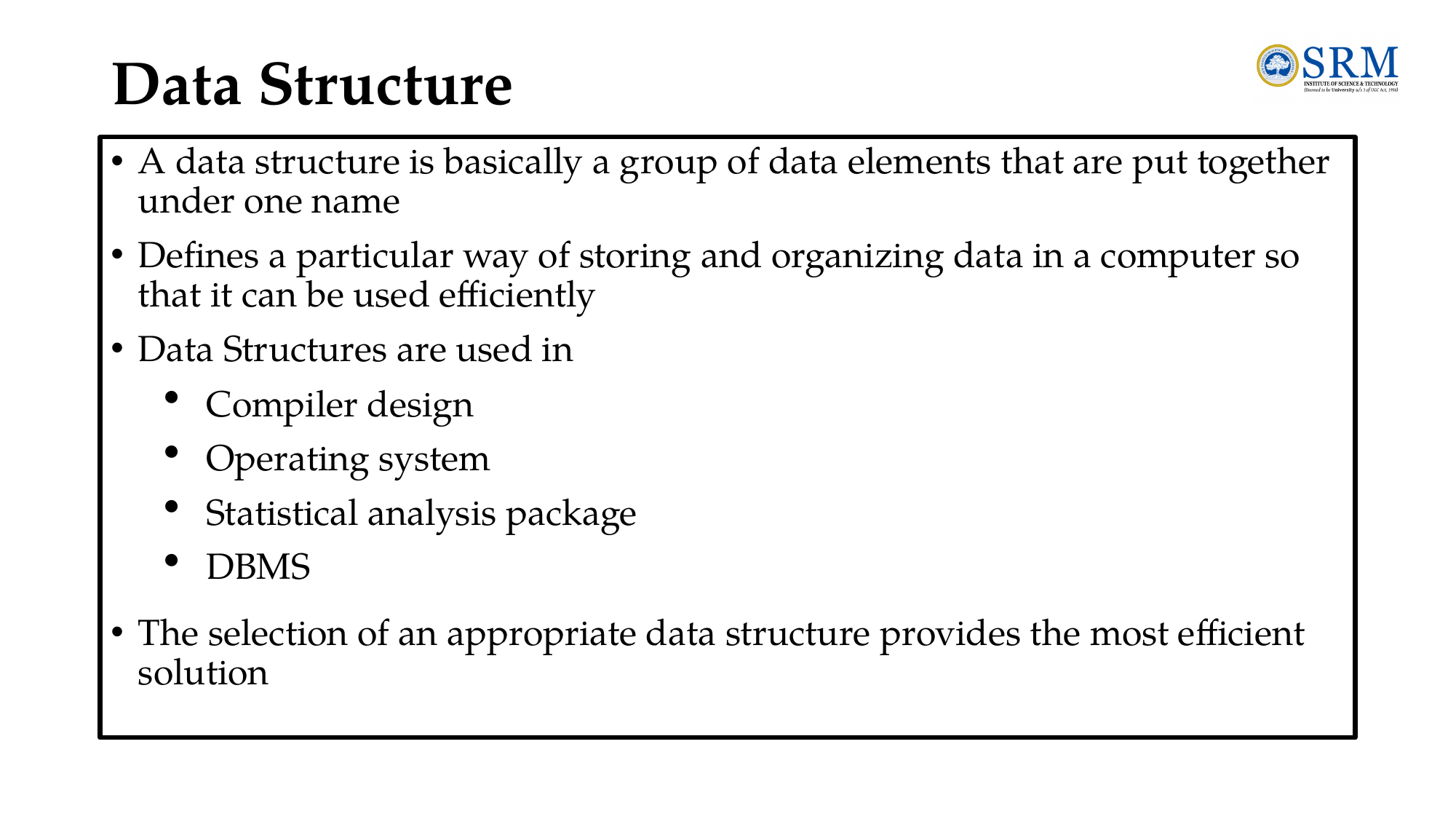

# Data Structure
A data structure is basically a group of data elements that are put together under one name
Defines a particular way of storing and organizing data in a computer so that it can be used efficiently
Data Structures are used in
Compiler design
Operating system
Statistical analysis package
DBMS
The selection of an appropriate data structure provides the most efficient solution